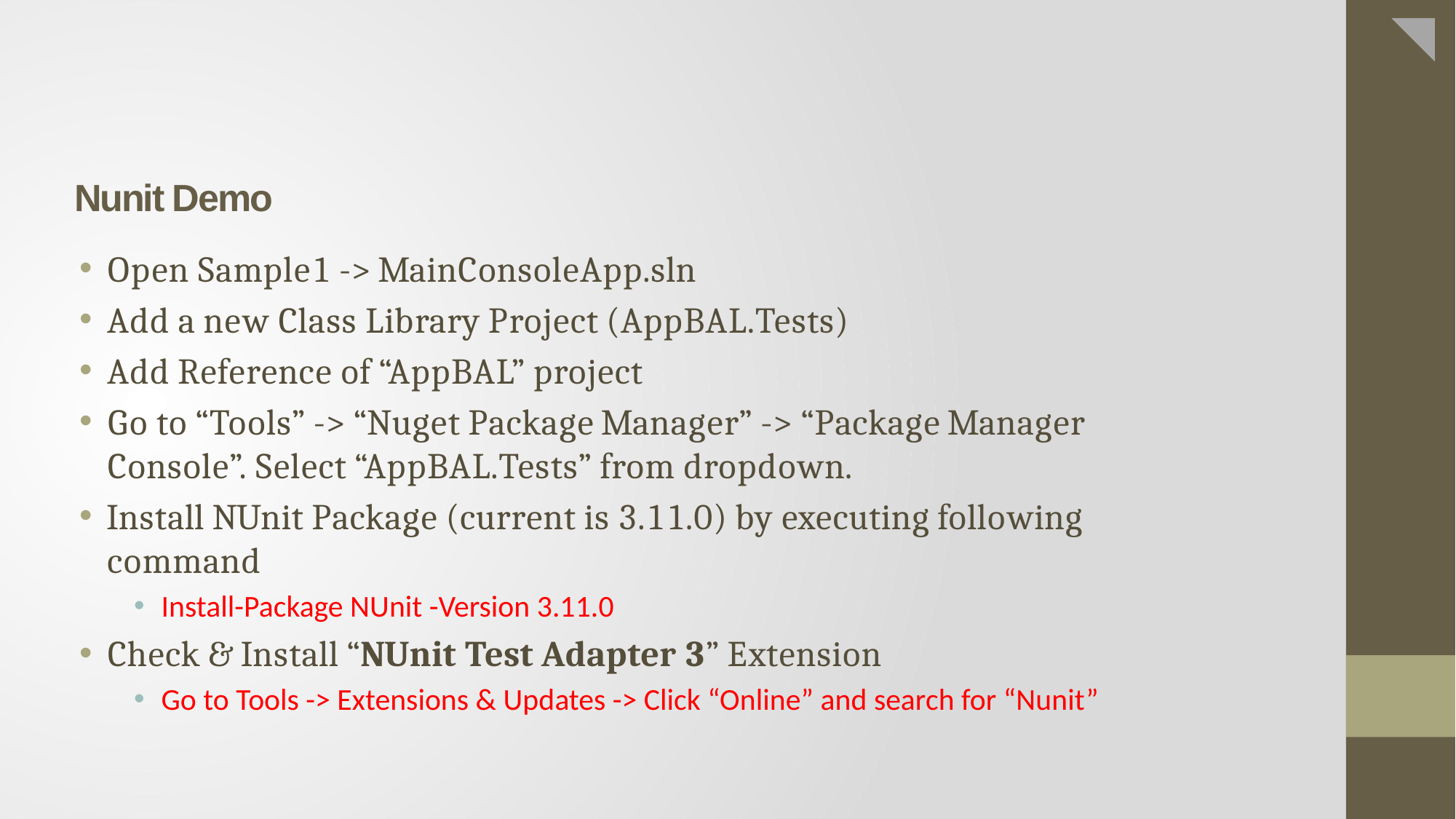

# Nunit Demo
Open Sample1 -> MainConsoleApp.sln
Add a new Class Library Project (AppBAL.Tests)
Add Reference of “AppBAL” project
Go to “Tools” -> “Nuget Package Manager” -> “Package Manager Console”. Select “AppBAL.Tests” from dropdown.
Install NUnit Package (current is 3.11.0) by executing following command
Install-Package NUnit -Version 3.11.0
Check & Install “NUnit Test Adapter 3” Extension
Go to Tools -> Extensions & Updates -> Click “Online” and search for “Nunit”